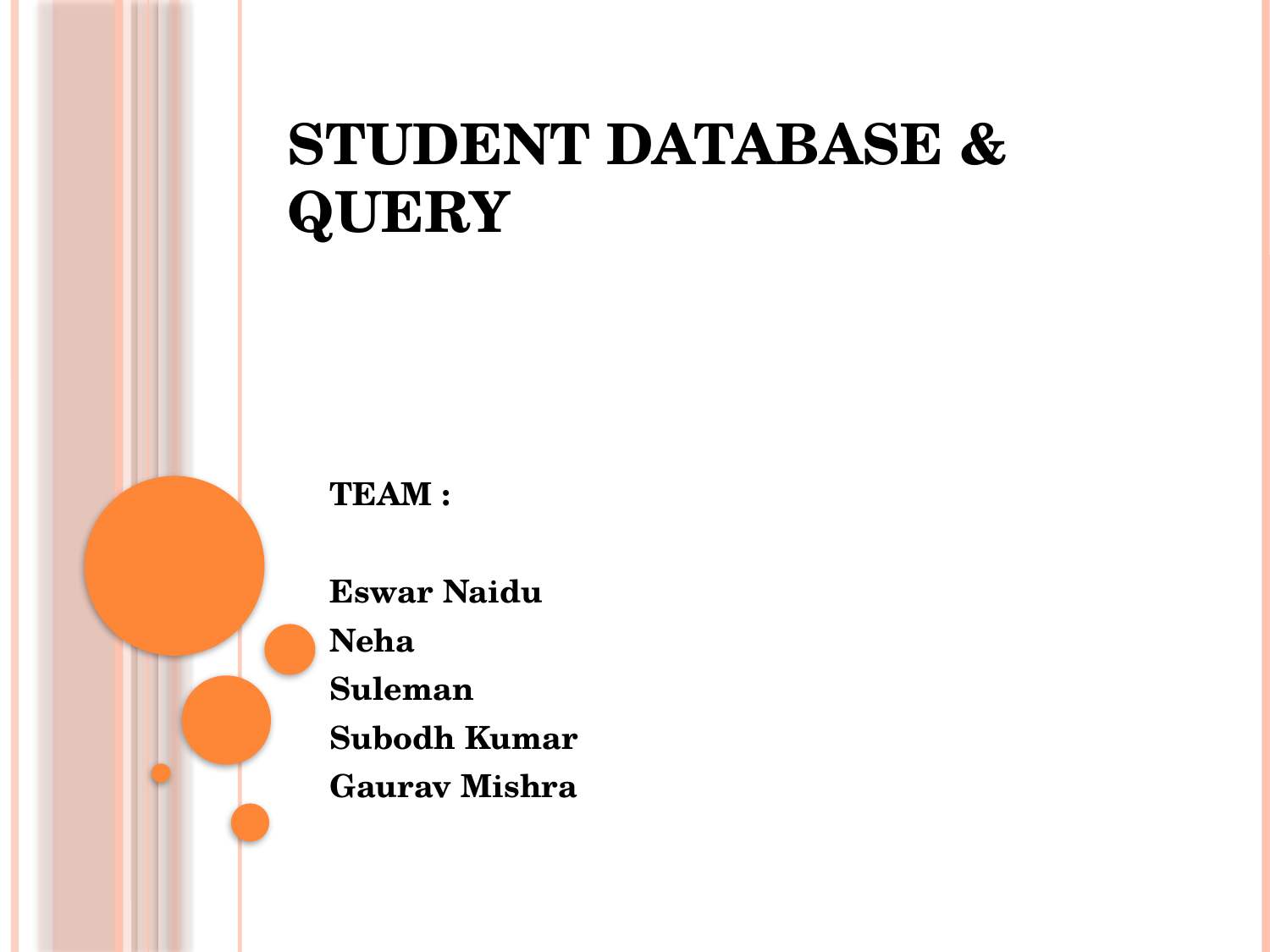

# Student database & query

TEAM :

Eswar Naidu
Neha
Suleman
Subodh Kumar
Gaurav Mishra